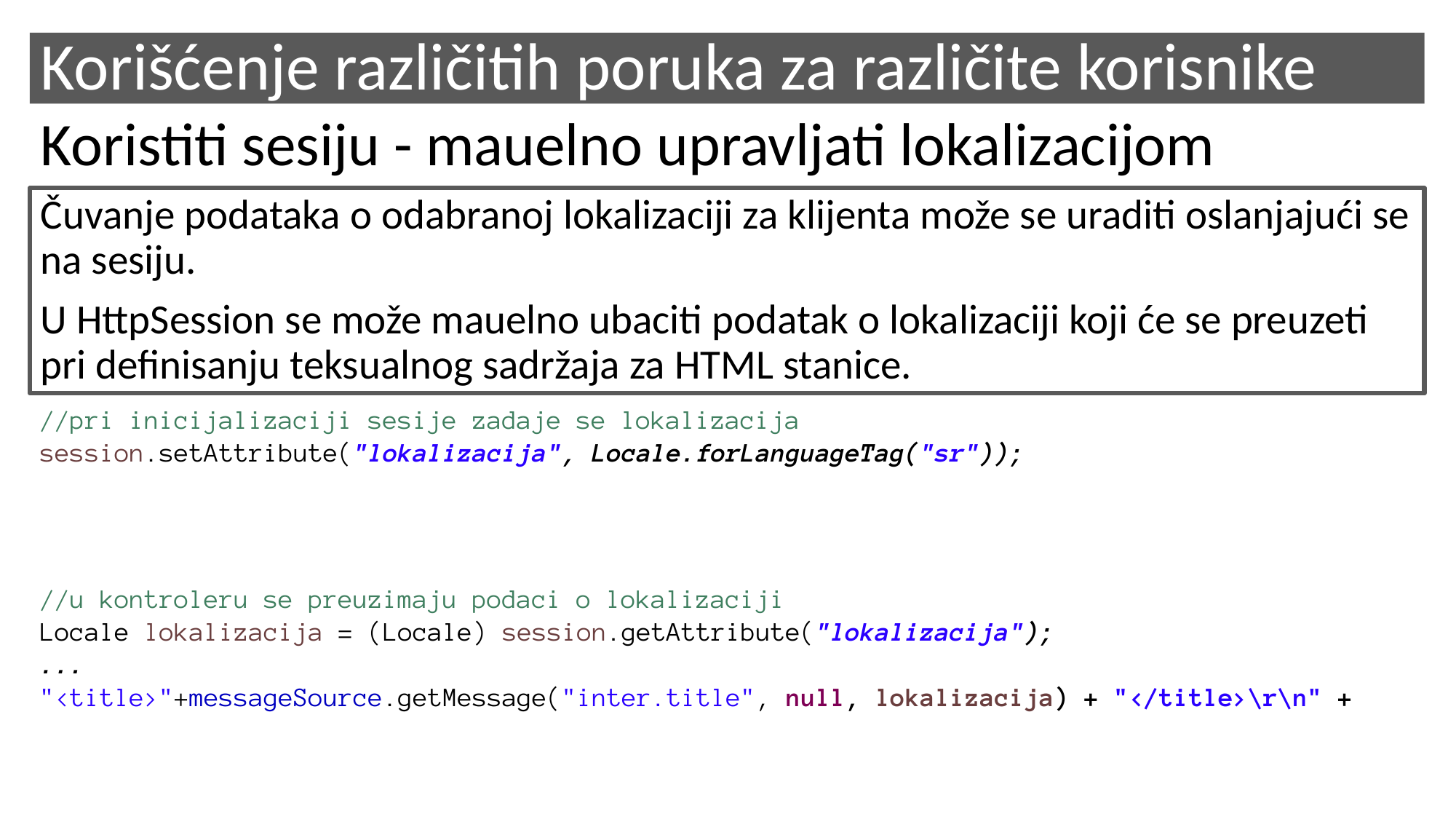

# Korišćenje različitih poruka za različite korisnike
Koristiti sesiju - mauelno upravljati lokalizacijom
Čuvanje podataka o odabranoj lokalizaciji za klijenta može se uraditi oslanjajući se na sesiju.
U HttpSession se može mauelno ubaciti podatak o lokalizaciji koji će se preuzeti pri definisanju teksualnog sadržaja za HTML stanice.
//pri inicijalizaciji sesije zadaje se lokalizacija
session.setAttribute("lokalizacija", Locale.forLanguageTag("sr"));
//u kontroleru se preuzimaju podaci o lokalizaciji
Locale lokalizacija = (Locale) session.getAttribute("lokalizacija");
...
"<title>"+messageSource.getMessage("inter.title", null, lokalizacija) + "</title>\r\n" +